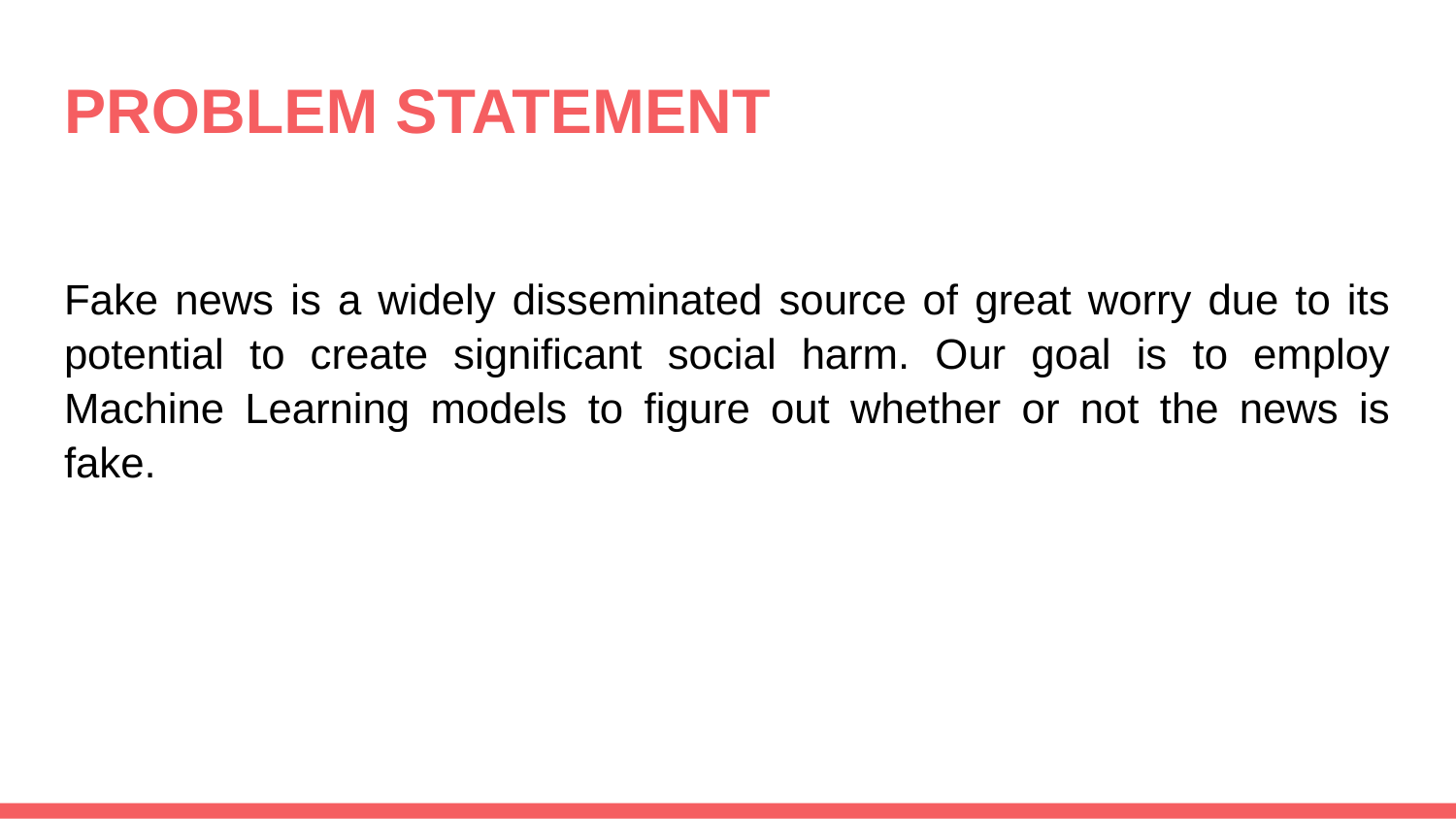

# PROBLEM STATEMENT

Fake news is a widely disseminated source of great worry due to its potential to create significant social harm. Our goal is to employ Machine Learning models to figure out whether or not the news is fake.